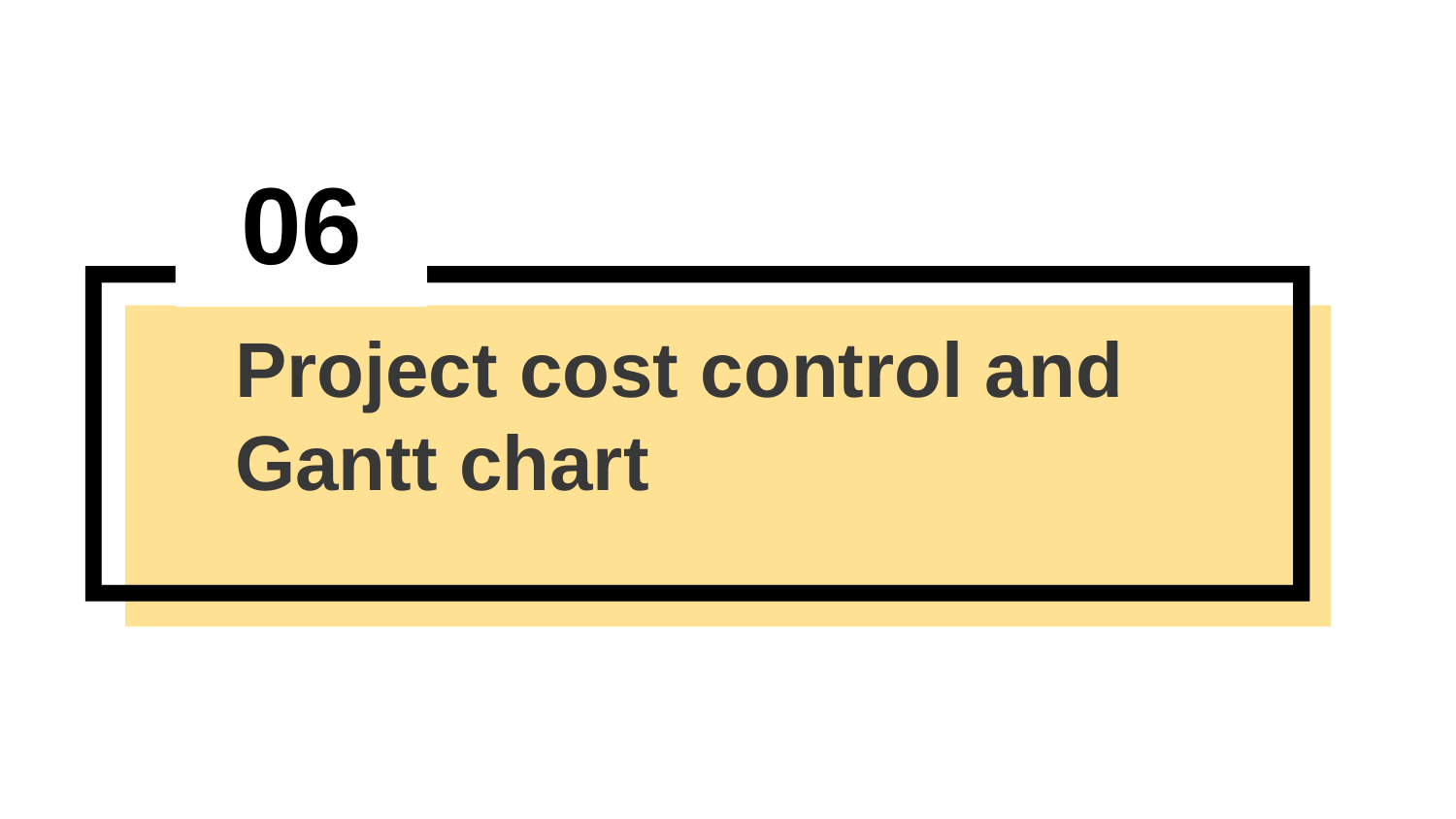

06
Project cost control and Gantt chart